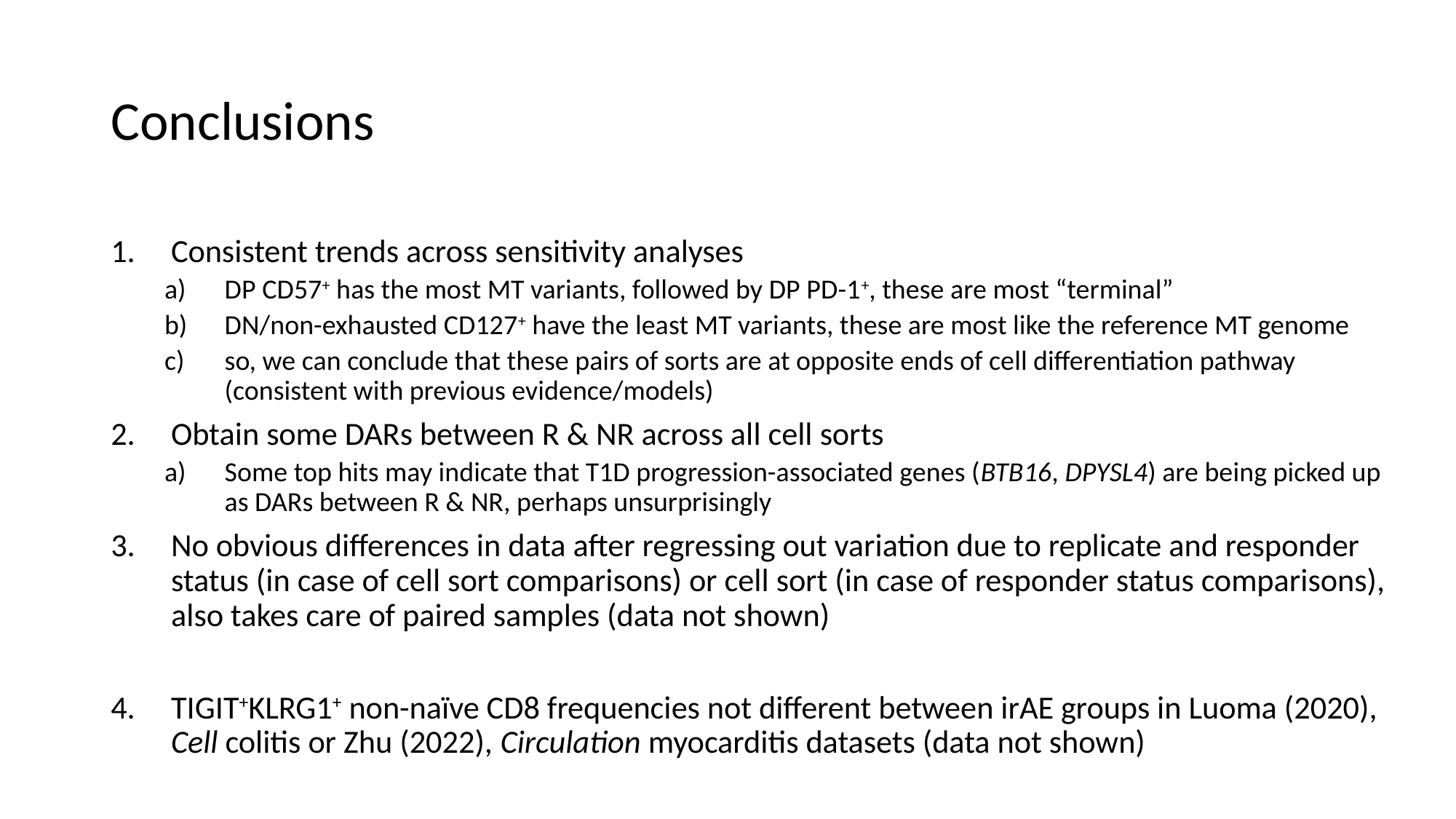

# Conclusions
Consistent trends across sensitivity analyses
DP CD57+ has the most MT variants, followed by DP PD-1+, these are most “terminal”
DN/non-exhausted CD127+ have the least MT variants, these are most like the reference MT genome
so, we can conclude that these pairs of sorts are at opposite ends of cell differentiation pathway (consistent with previous evidence/models)
Obtain some DARs between R & NR across all cell sorts
Some top hits may indicate that T1D progression-associated genes (BTB16, DPYSL4) are being picked up as DARs between R & NR, perhaps unsurprisingly
No obvious differences in data after regressing out variation due to replicate and responder status (in case of cell sort comparisons) or cell sort (in case of responder status comparisons), also takes care of paired samples (data not shown)

TIGIT+KLRG1+ non-naïve CD8 frequencies not different between irAE groups in Luoma (2020), Cell colitis or Zhu (2022), Circulation myocarditis datasets (data not shown)